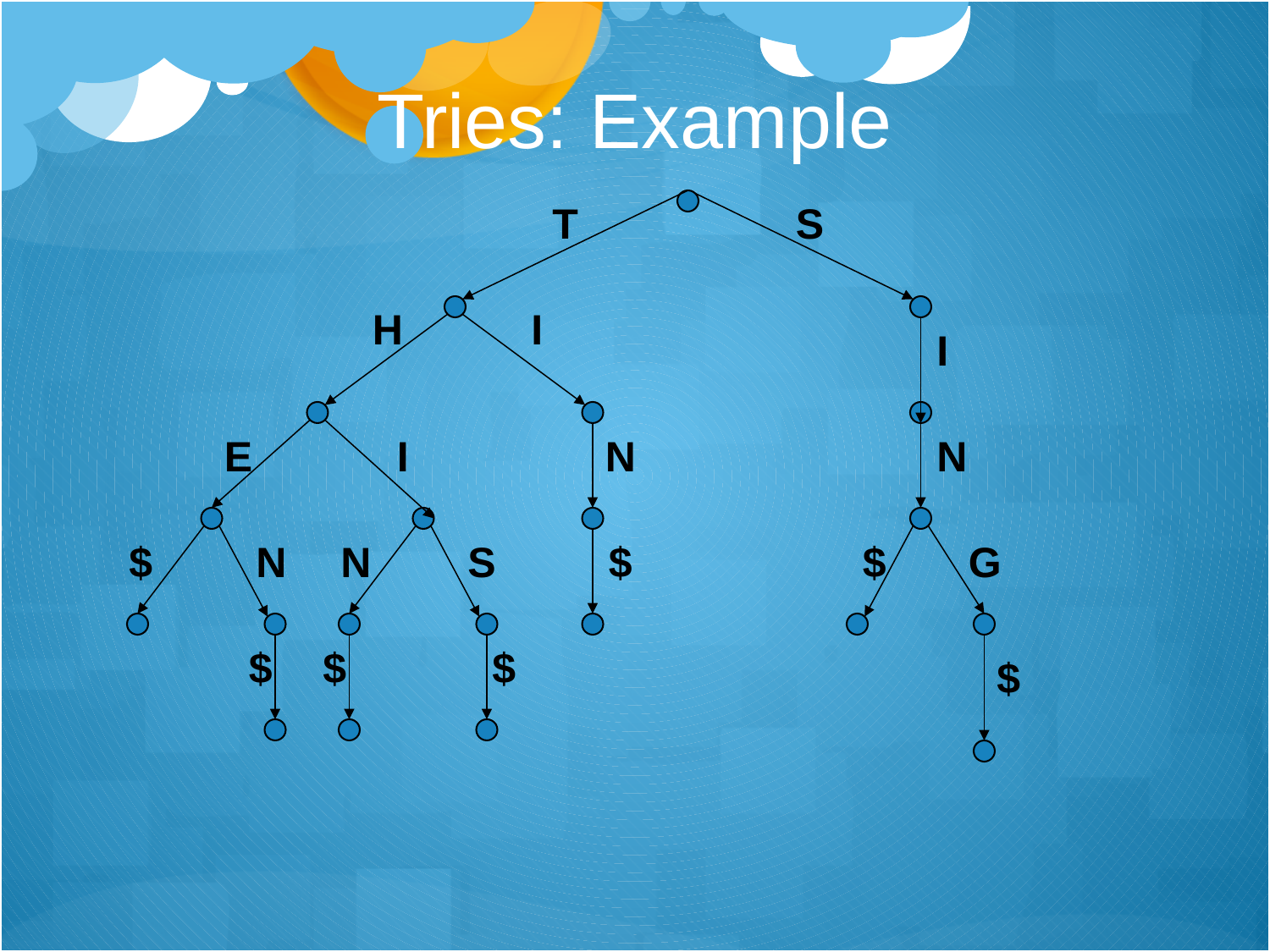

Tries: Example
T

S
H

I

I

E
I
N
N

$
N
N
S
$
$
G

$
$
$
$